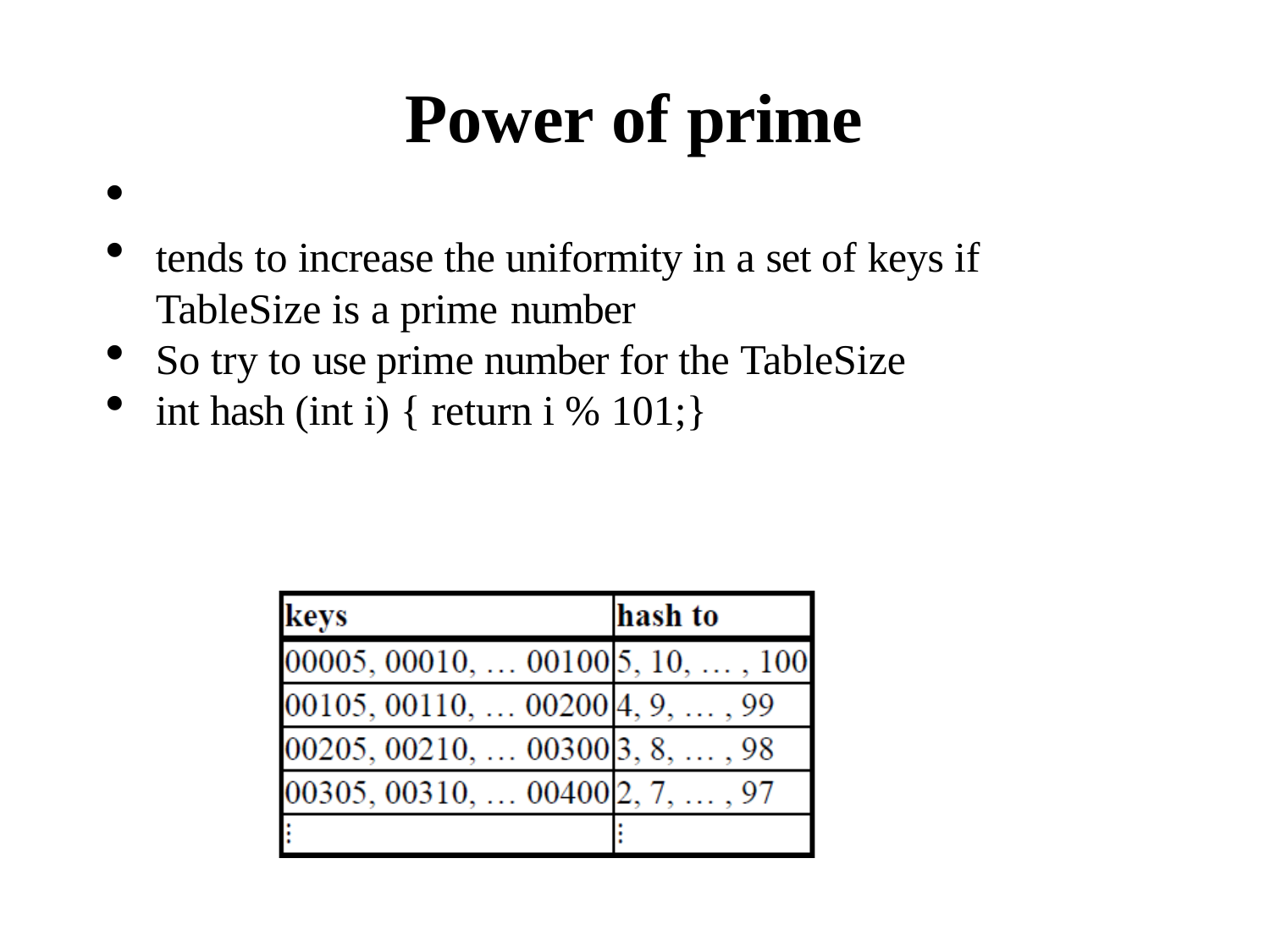

Power of prime
preserves the uniform distribution if already present in a
set of keys
tends to increase the uniformity in a set of keys if  TableSize is a prime number
So try to use prime number for the TableSize
int hash (int i) { return i % 101;}

10